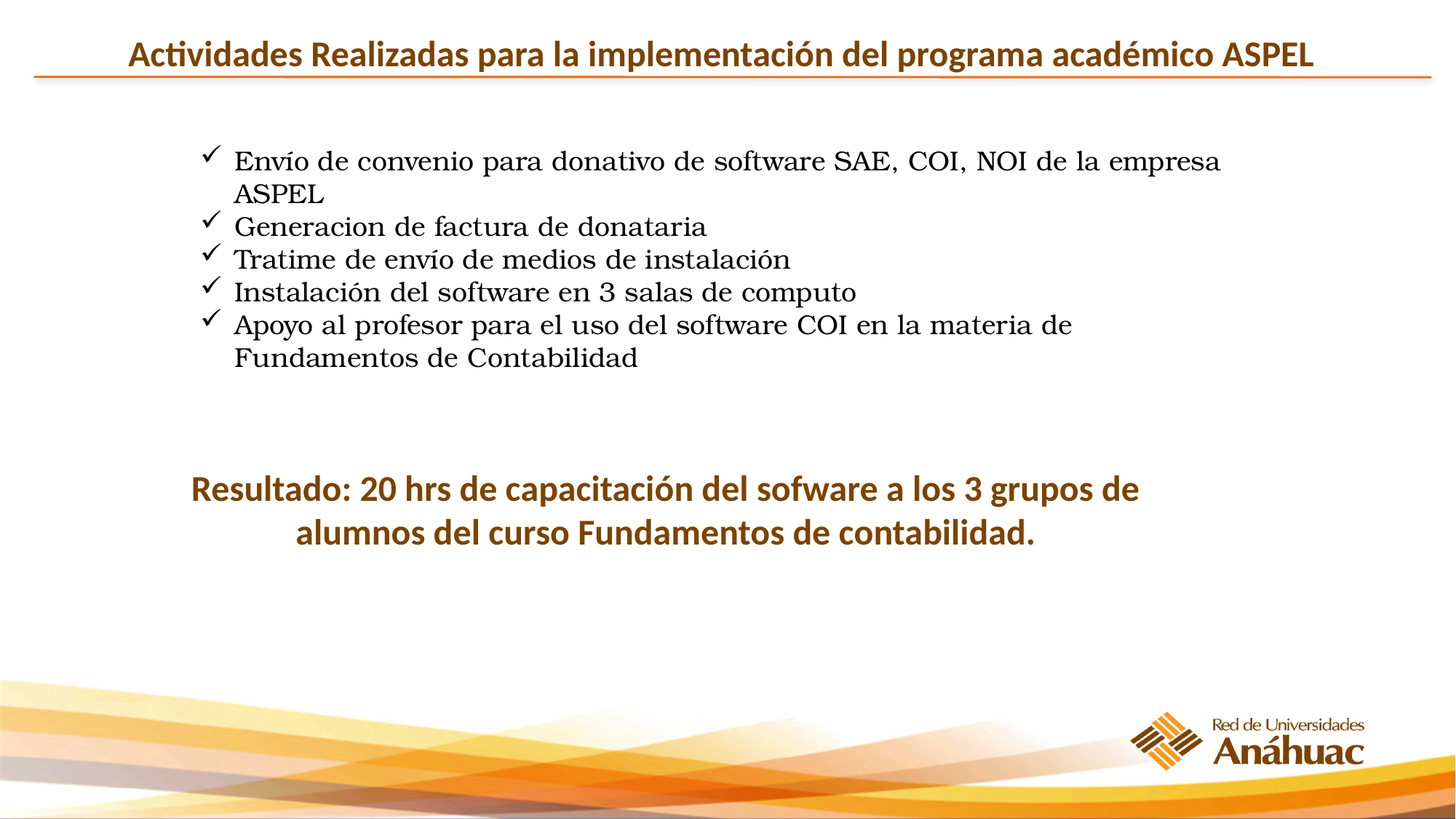

Actividades Realizadas para la implementación del programa académico ASPEL
Envío de convenio para donativo de software SAE, COI, NOI de la empresa ASPEL
Generacion de factura de donataria
Tratime de envío de medios de instalación
Instalación del software en 3 salas de computo
Apoyo al profesor para el uso del software COI en la materia de Fundamentos de Contabilidad

Resultado: 20 hrs de capacitación del sofware a los 3 grupos de alumnos del curso Fundamentos de contabilidad.